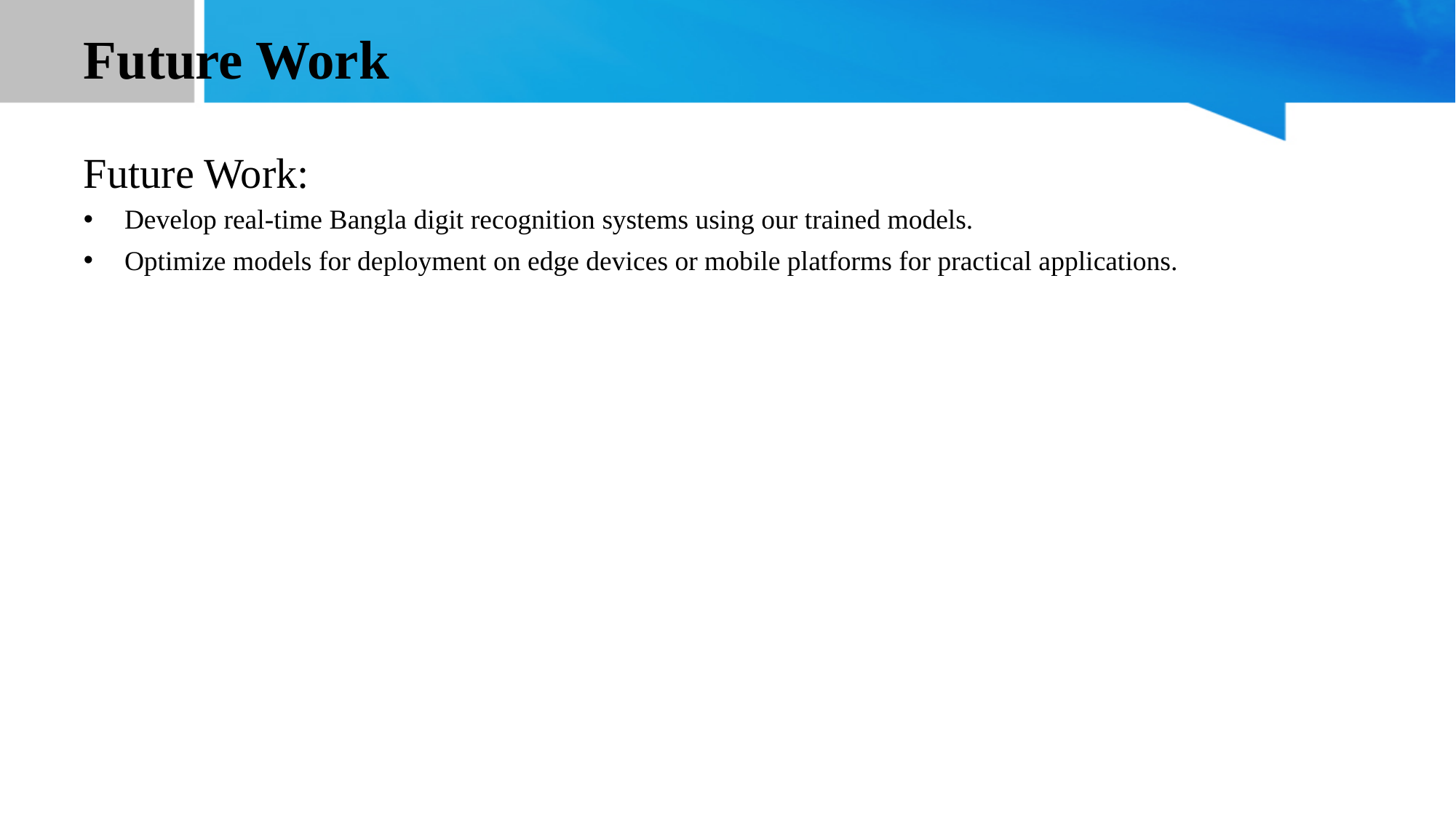

# Future Work
Future Work:
Develop real-time Bangla digit recognition systems using our trained models.
Optimize models for deployment on edge devices or mobile platforms for practical applications.